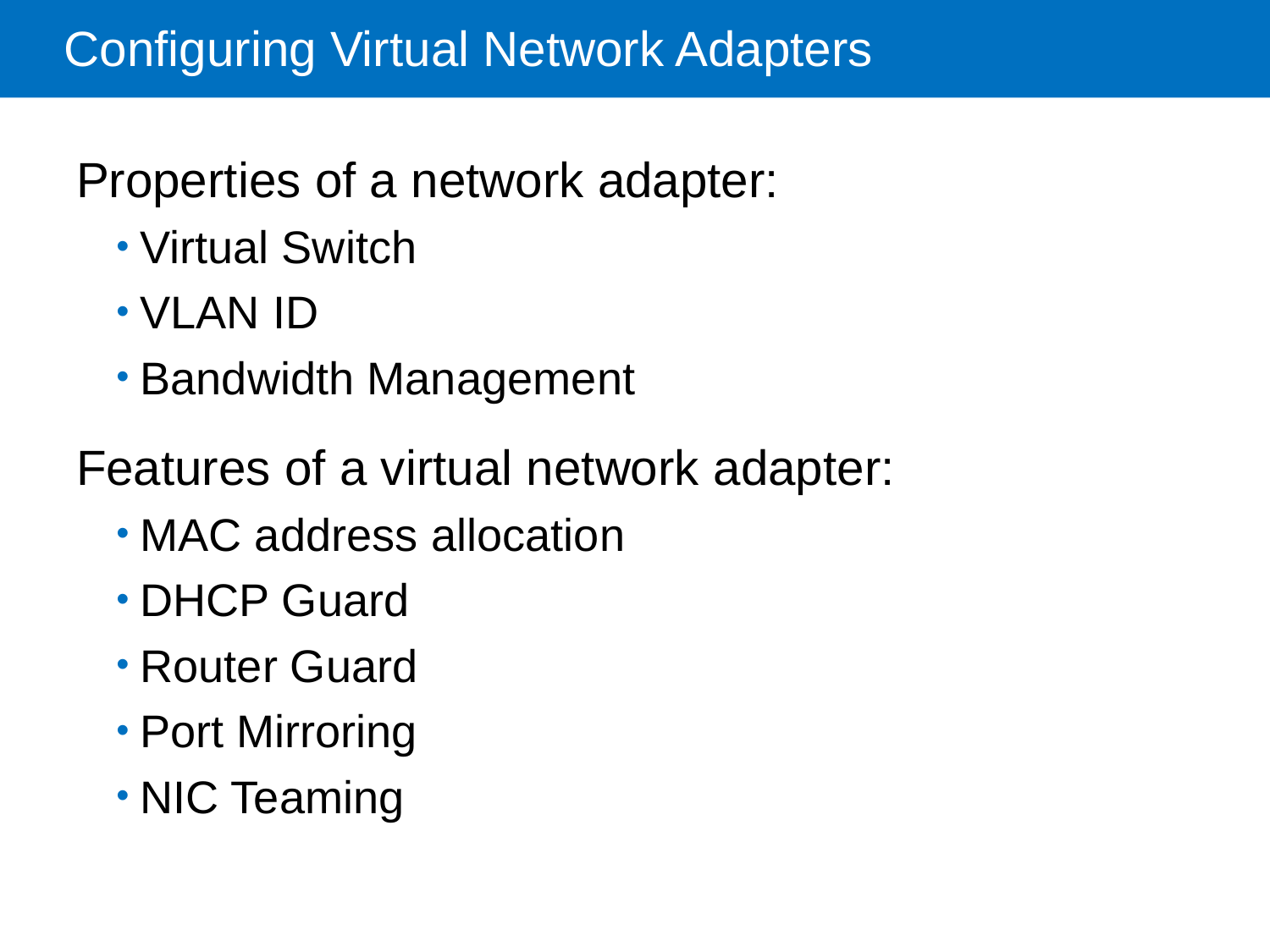

# Configuring Virtual Network Adapters
Properties of a network adapter:
Virtual Switch
VLAN ID
Bandwidth Management
Features of a virtual network adapter:
MAC address allocation
DHCP Guard
Router Guard
Port Mirroring
NIC Teaming